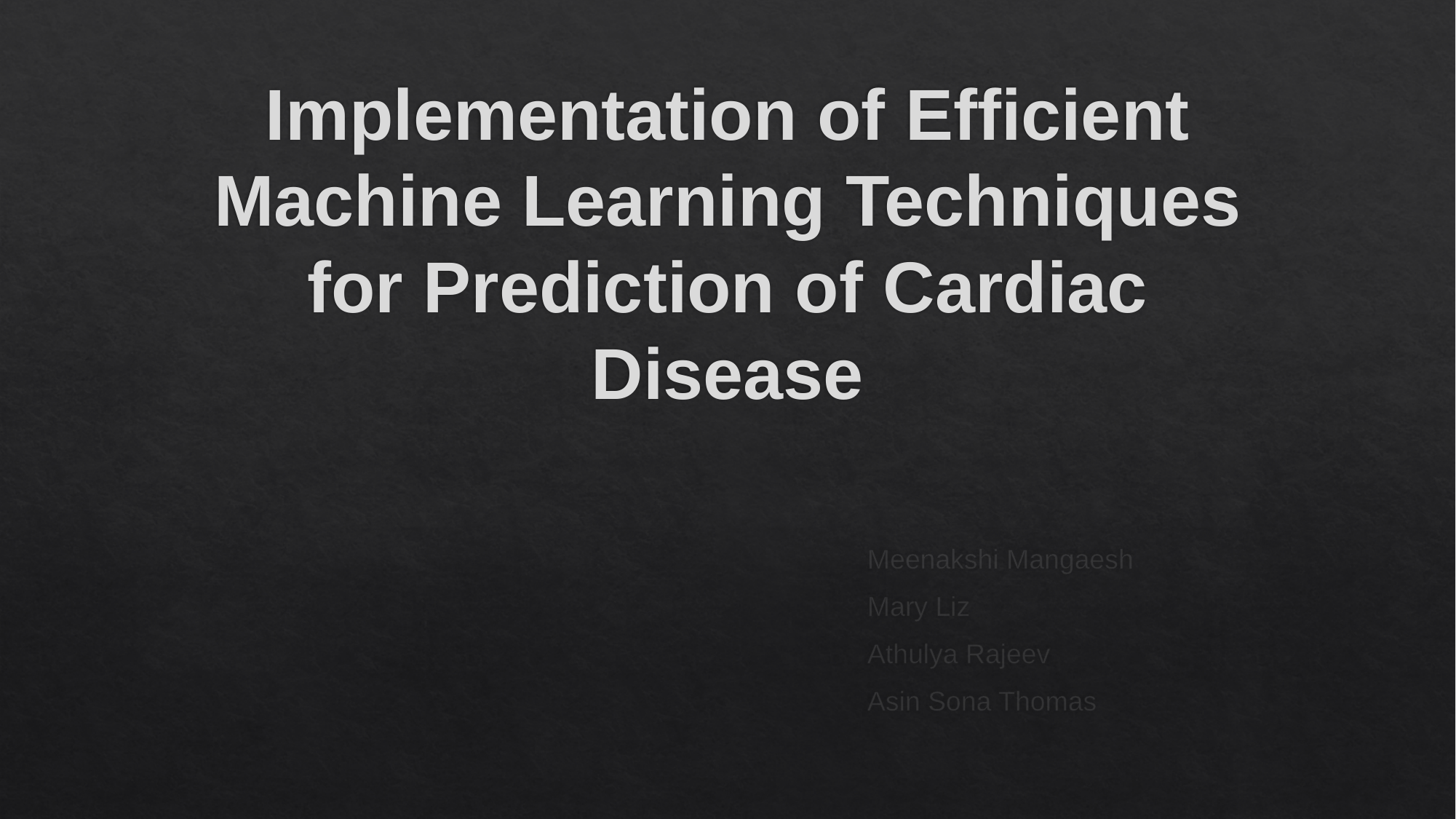

# Implementation of Efficient Machine Learning Techniques for Prediction of Cardiac Disease
Meenakshi Mangaesh
Mary Liz
Athulya Rajeev
Asin Sona Thomas